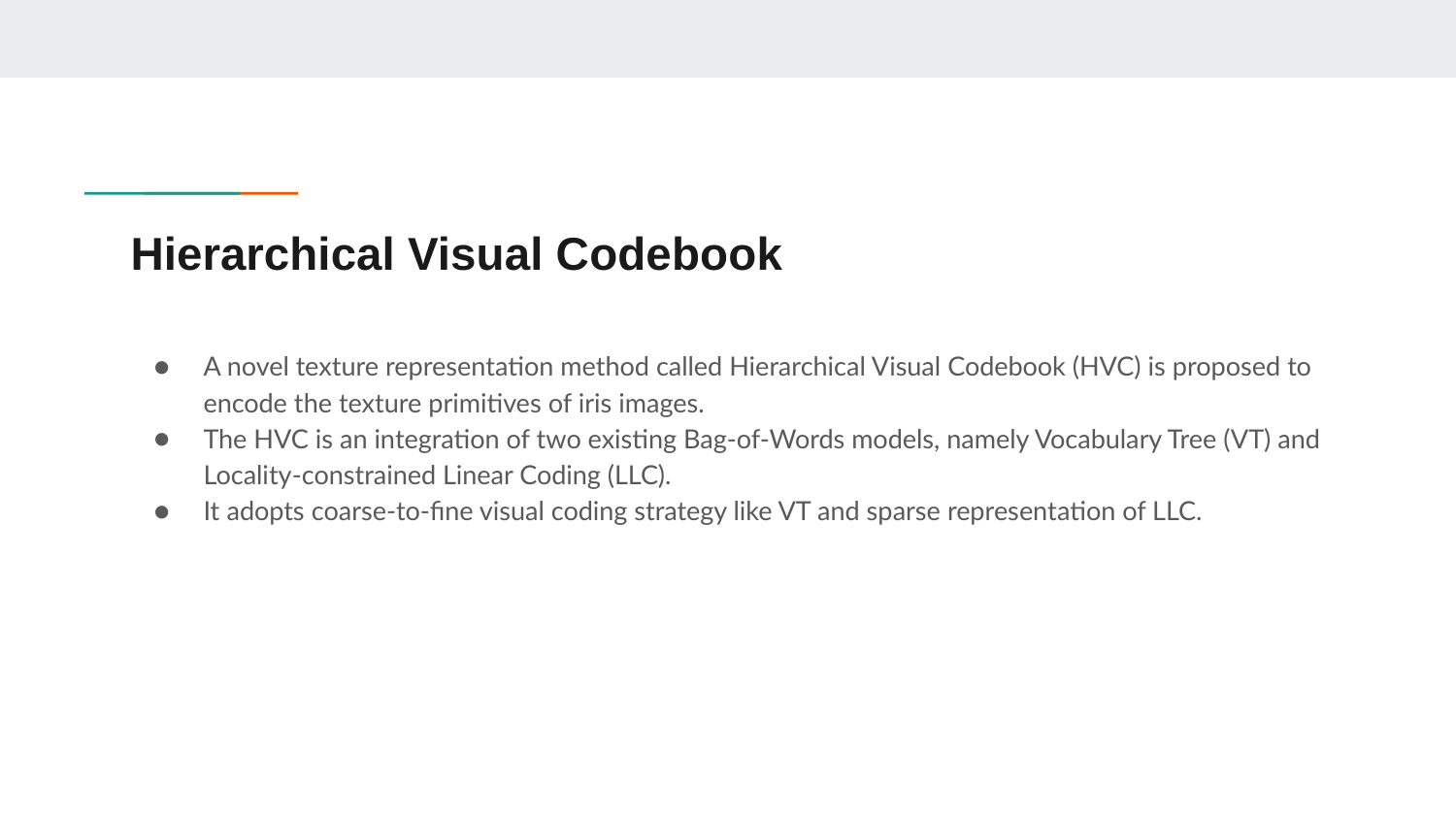

# Hierarchical Visual Codebook
A novel texture representation method called Hierarchical Visual Codebook (HVC) is proposed to encode the texture primitives of iris images.
The HVC is an integration of two existing Bag-of-Words models, namely Vocabulary Tree (VT) and Locality-constrained Linear Coding (LLC).
It adopts coarse-to-fine visual coding strategy like VT and sparse representation of LLC.